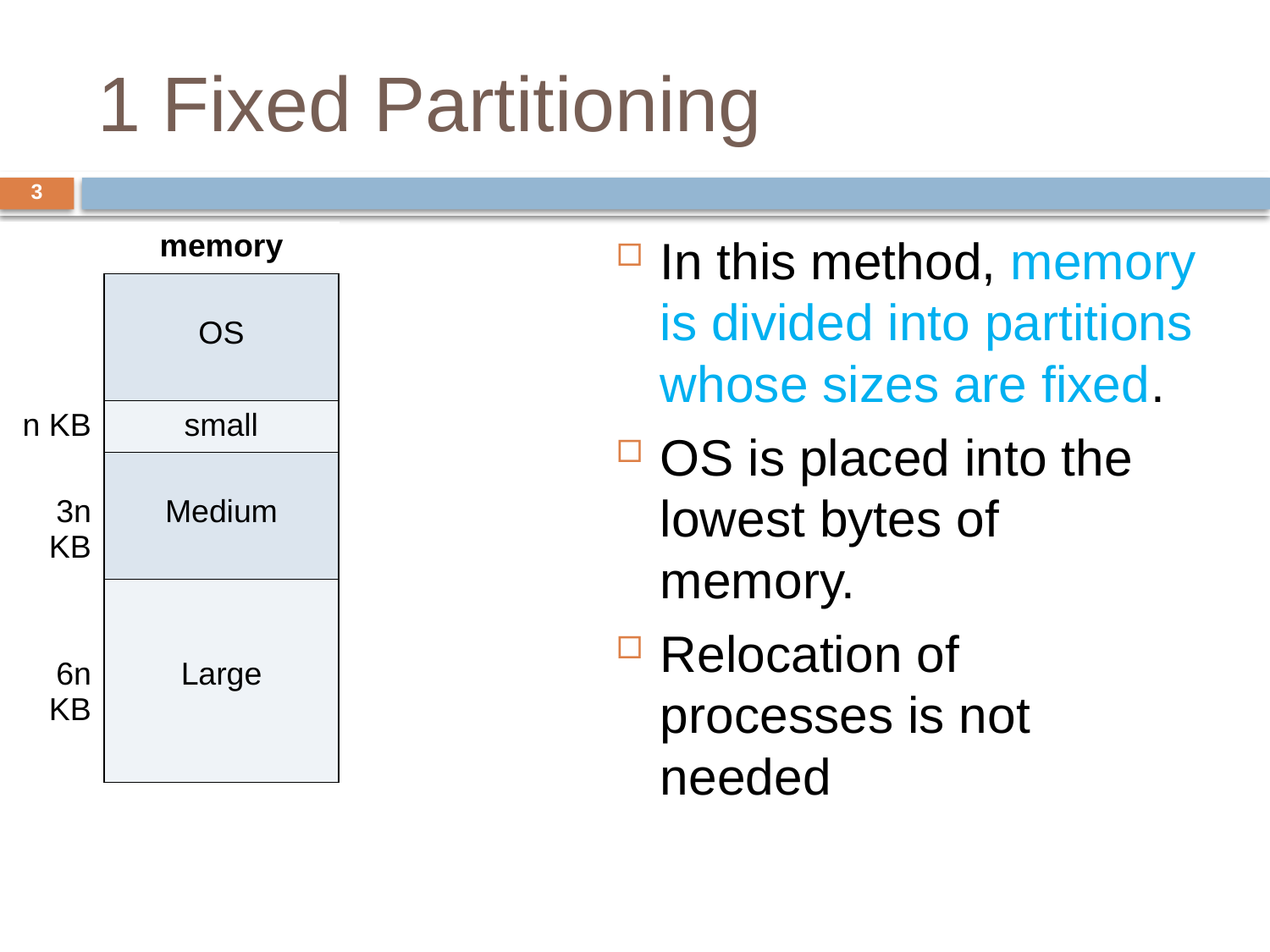

# 1 Fixed Partitioning
3
|  | memory |
| --- | --- |
|  | OS |
| n KB | small |
| 3n KB | Medium |
| 6n KB | Large |
In this method, memory is divided into partitions whose sizes are fixed.
OS is placed into the lowest bytes of memory.
Relocation of processes is not needed